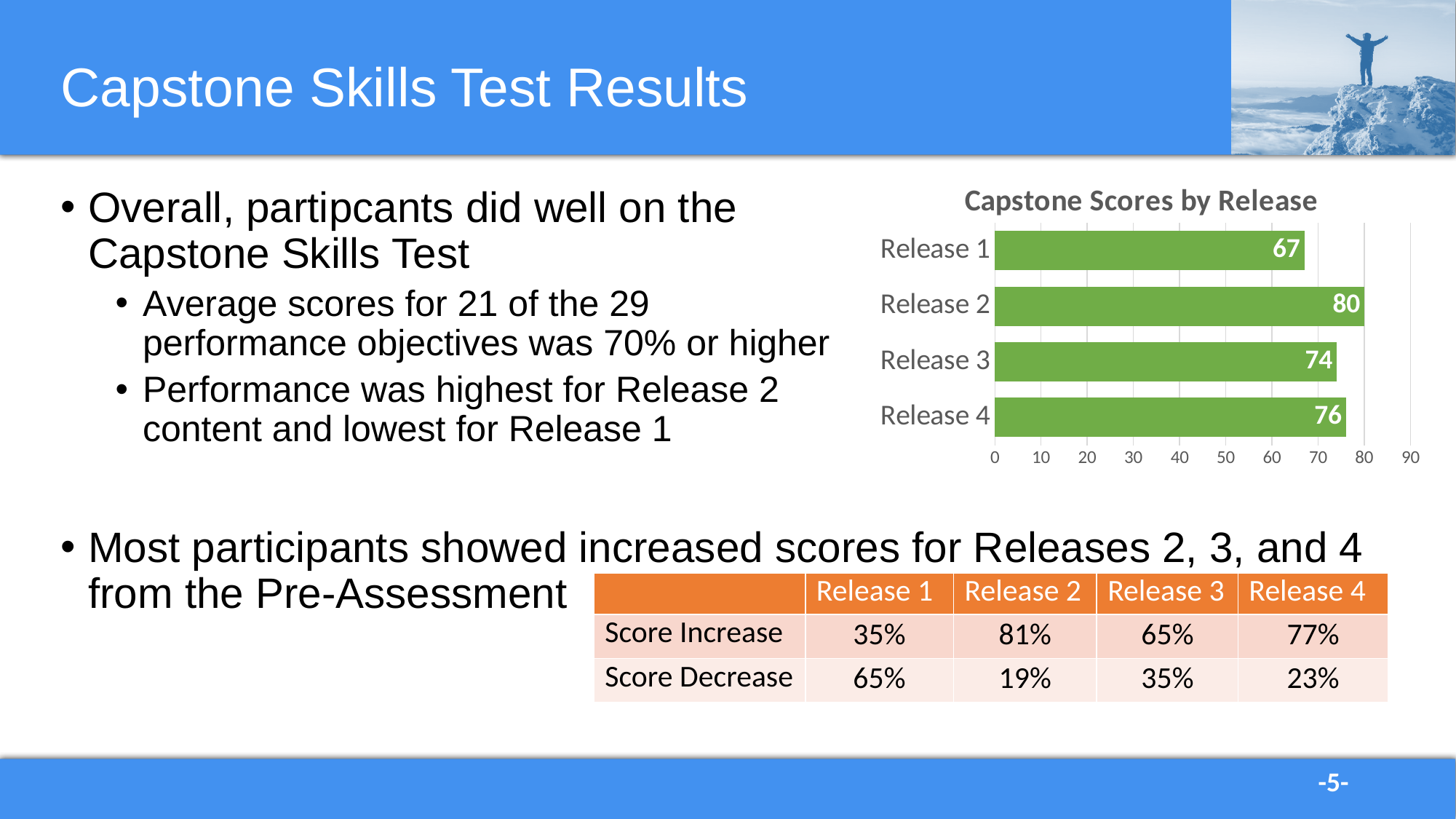

# Capstone Skills Test Results

### Chart: Capstone Scores by Release

| Category | Series 1 |
|---|---|
| Release 4 | 76.0 |
| Release 3 | 74.0 |
| Release 2 | 80.0 |
| Release 1 | 67.0 |
Overall, partipcants did well on the
Capstone Skills Test
Average scores for 21 of the 29
performance objectives was 70% or higher
Performance was highest for Release 2
content and lowest for Release 1

Most participants showed increased scores for Releases 2, 3, and 4 from the Pre-Assessment
|  | Release 1 | Release 2 | Release 3 | Release 4 |
| --- | --- | --- | --- | --- |
| Score Increase | 35% | 81% | 65% | 77% |
| Score Decrease | 65% | 19% | 35% | 23% |